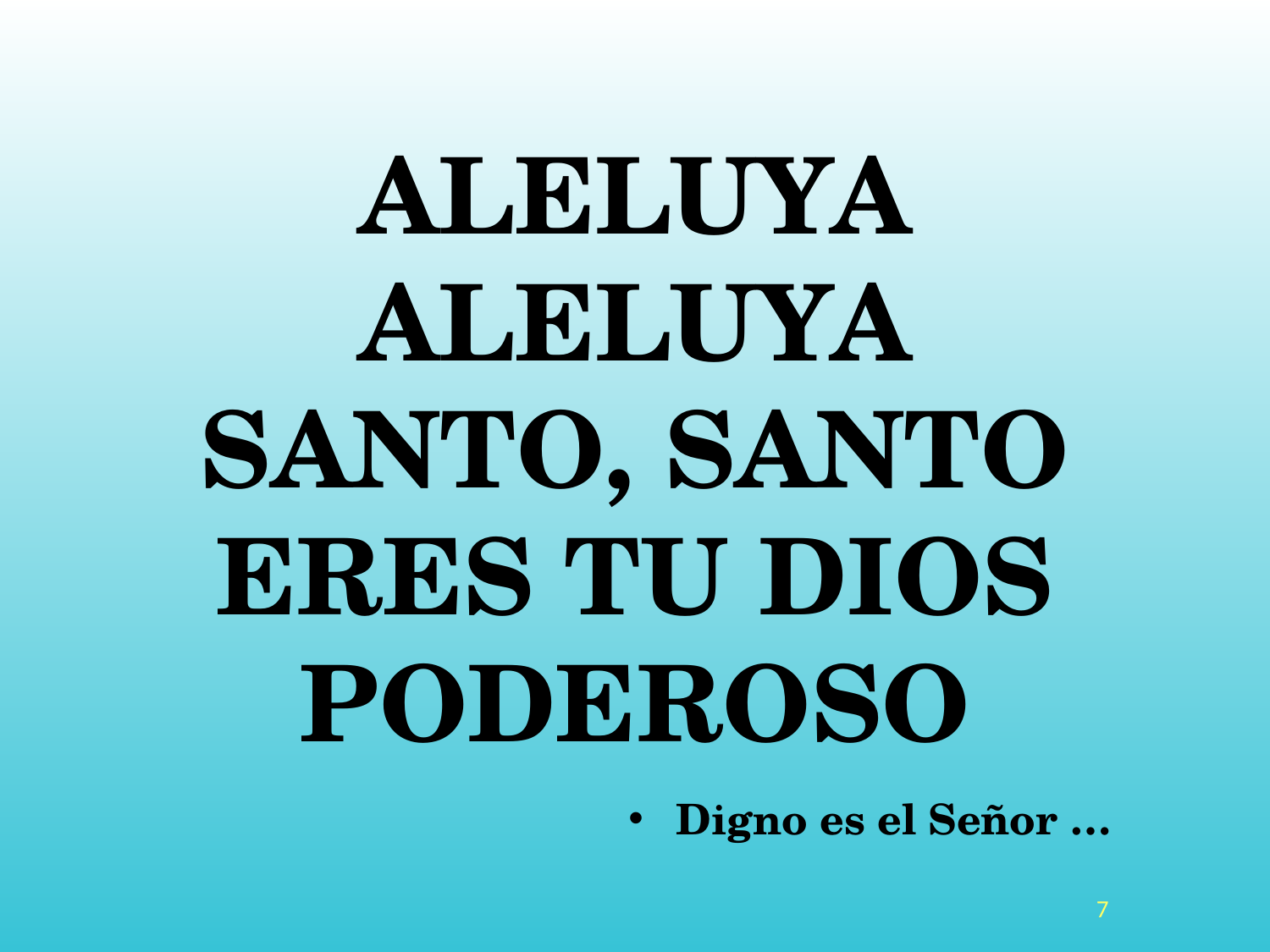

# ALELUYA ALELUYA SANTO, SANTO ERES TU DIOS PODEROSO
Digno es el Señor …
7